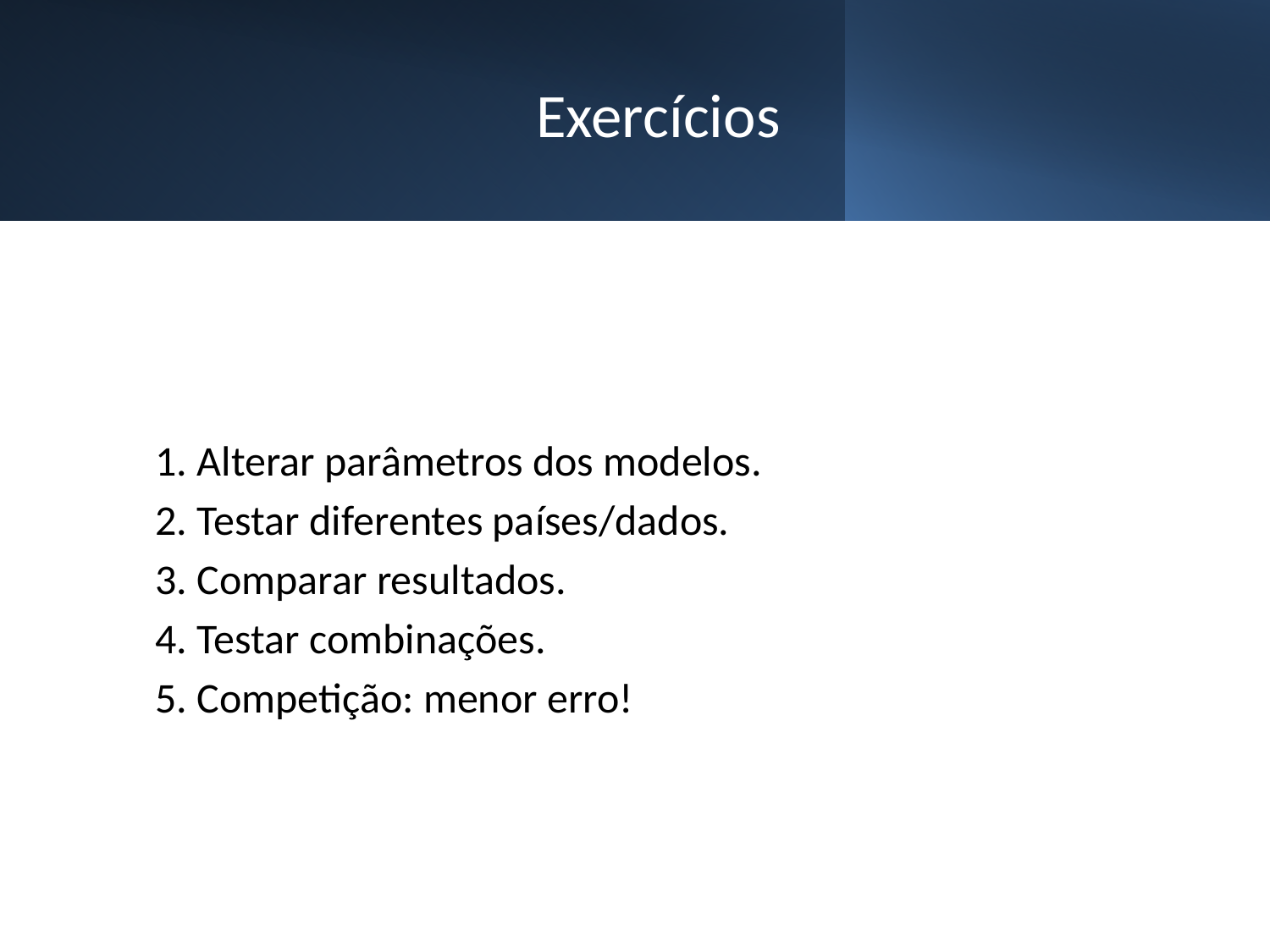

# Exercícios
1. Alterar parâmetros dos modelos.
2. Testar diferentes países/dados.
3. Comparar resultados.
4. Testar combinações.
5. Competição: menor erro!